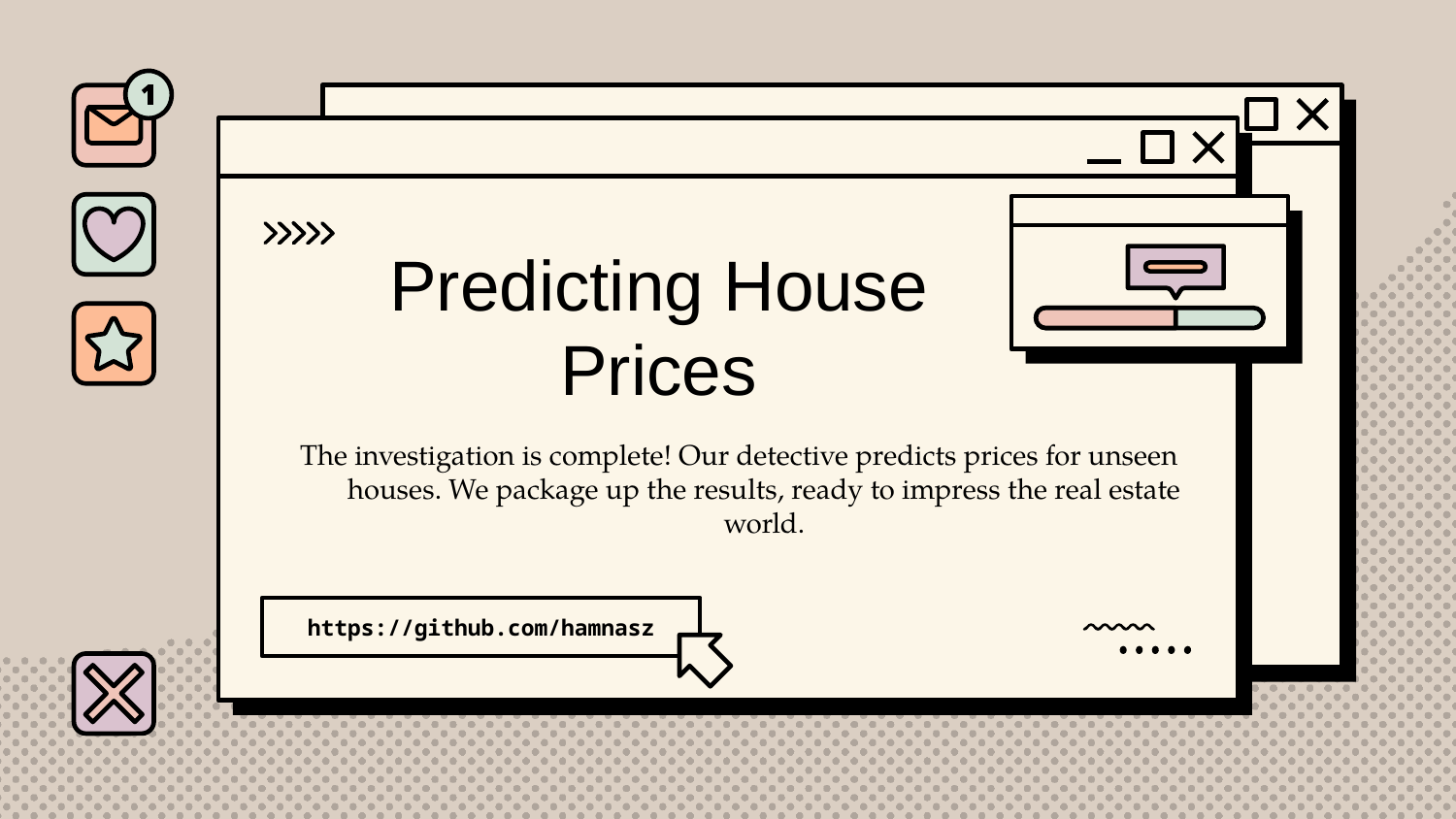

# Predicting House Prices

The investigation is complete! Our detective predicts prices for unseen houses. We package up the results, ready to impress the real estate world.
https://github.com/hamnasz